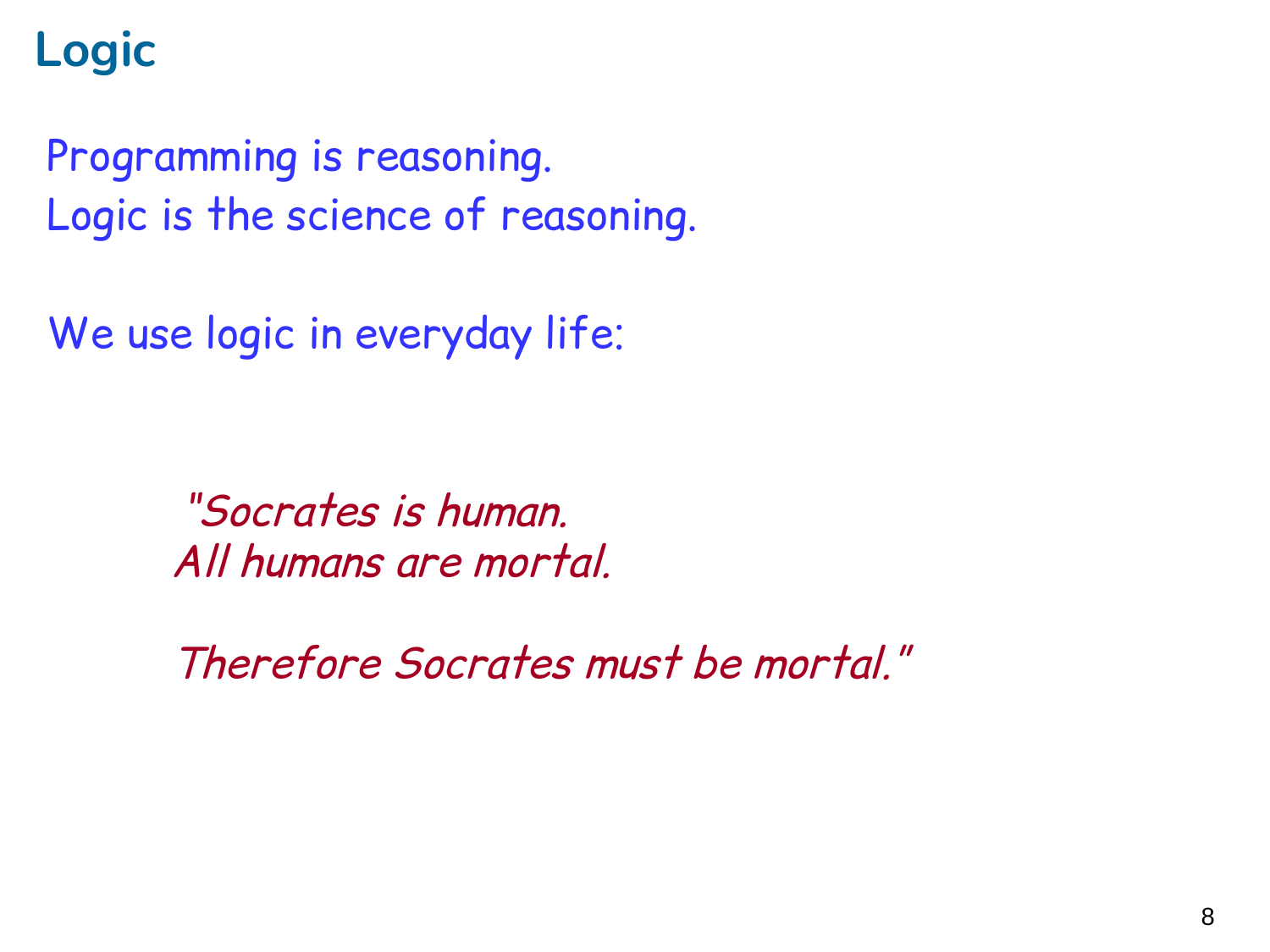

# Logic
Programming is reasoning.
Logic is the science of reasoning.

We use logic in everyday life:

“Socrates is human.
All humans are mortal.
Therefore Socrates must be mortal.”

8